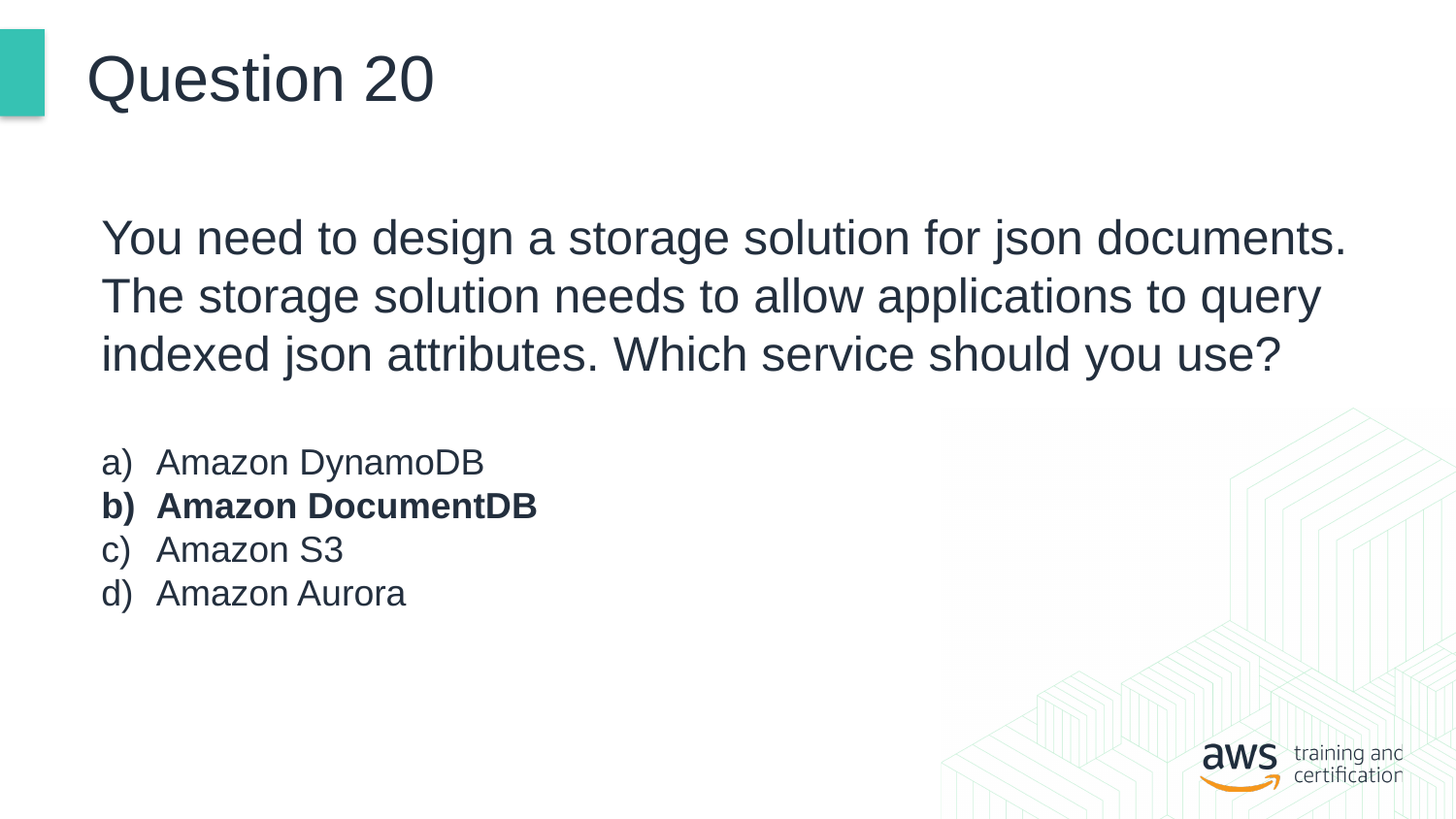

# Question 20
You need to design a storage solution for json documents. The storage solution needs to allow applications to query indexed json attributes. Which service should you use?

Amazon DynamoDB
Amazon DocumentDB
Amazon S3
Amazon Aurora